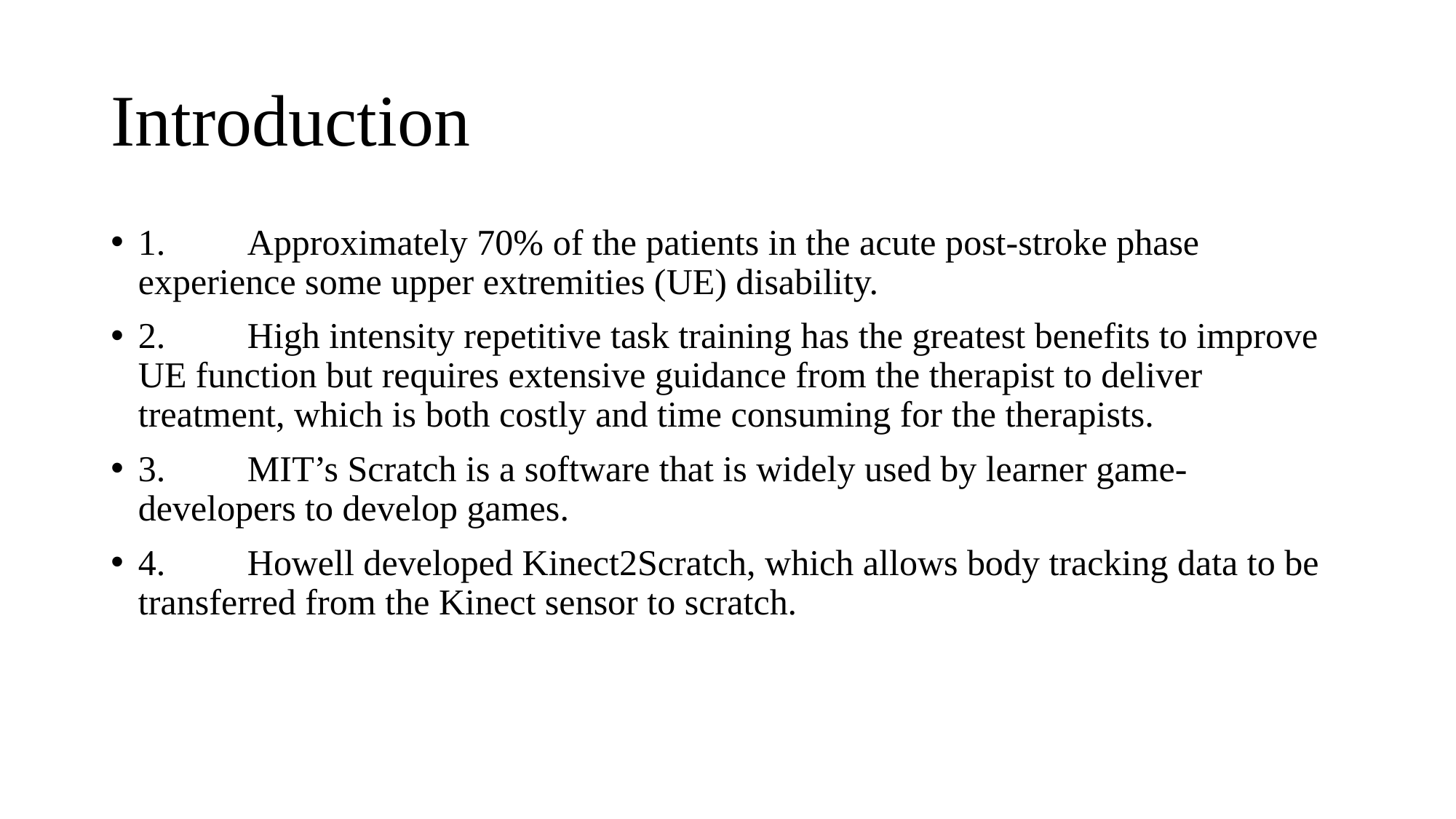

# Introduction
1.	Approximately 70% of the patients in the acute post-stroke phase experience some upper extremities (UE) disability.
2.	High intensity repetitive task training has the greatest benefits to improve UE function but requires extensive guidance from the therapist to deliver treatment, which is both costly and time consuming for the therapists.
3.	MIT’s Scratch is a software that is widely used by learner game-developers to develop games.
4.	Howell developed Kinect2Scratch, which allows body tracking data to be transferred from the Kinect sensor to scratch.